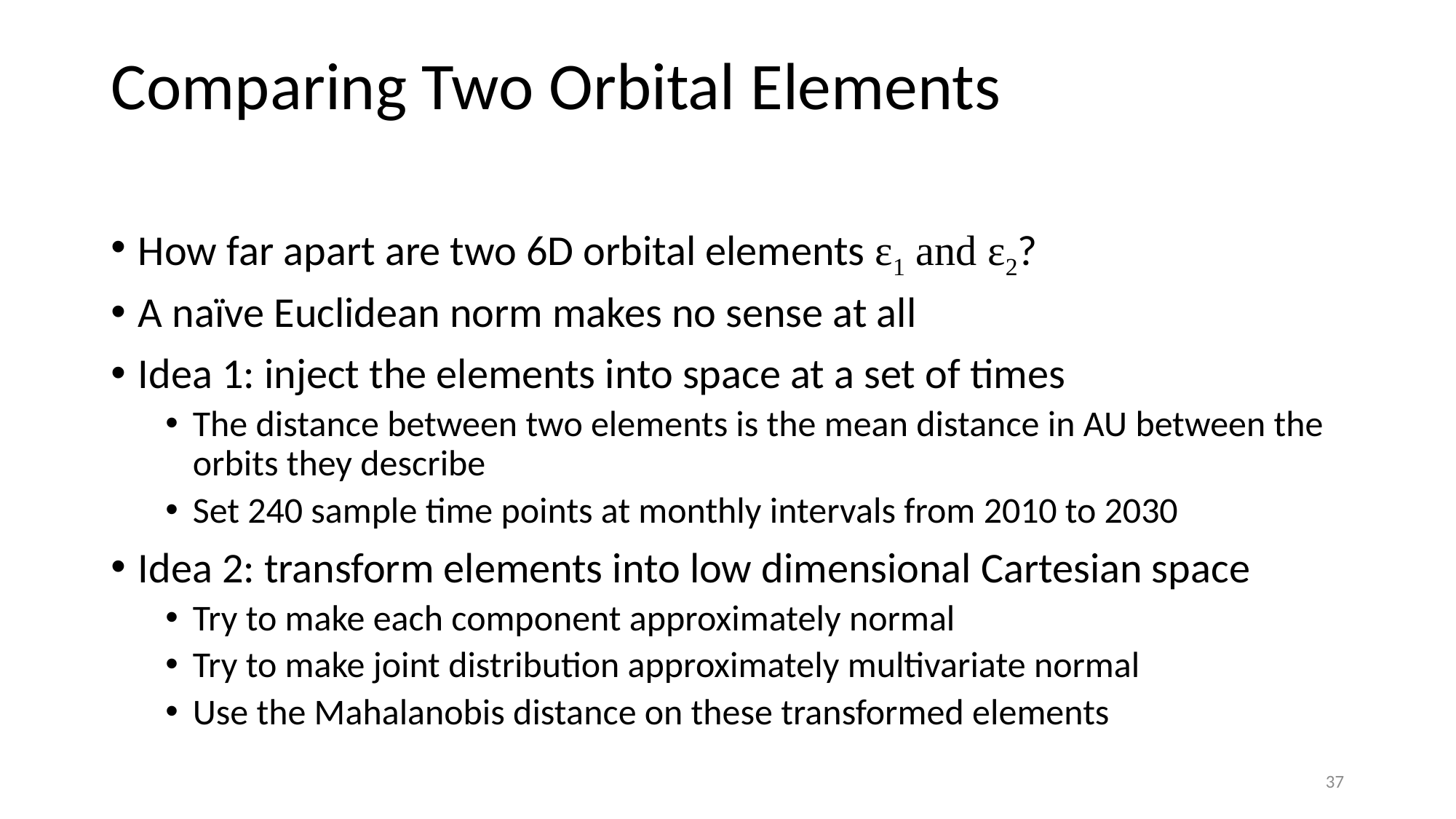

# Comparing Two Orbital Elements
How far apart are two 6D orbital elements ε1 and ε2?
A naïve Euclidean norm makes no sense at all
Idea 1: inject the elements into space at a set of times
The distance between two elements is the mean distance in AU between the orbits they describe
Set 240 sample time points at monthly intervals from 2010 to 2030
Idea 2: transform elements into low dimensional Cartesian space
Try to make each component approximately normal
Try to make joint distribution approximately multivariate normal
Use the Mahalanobis distance on these transformed elements
37